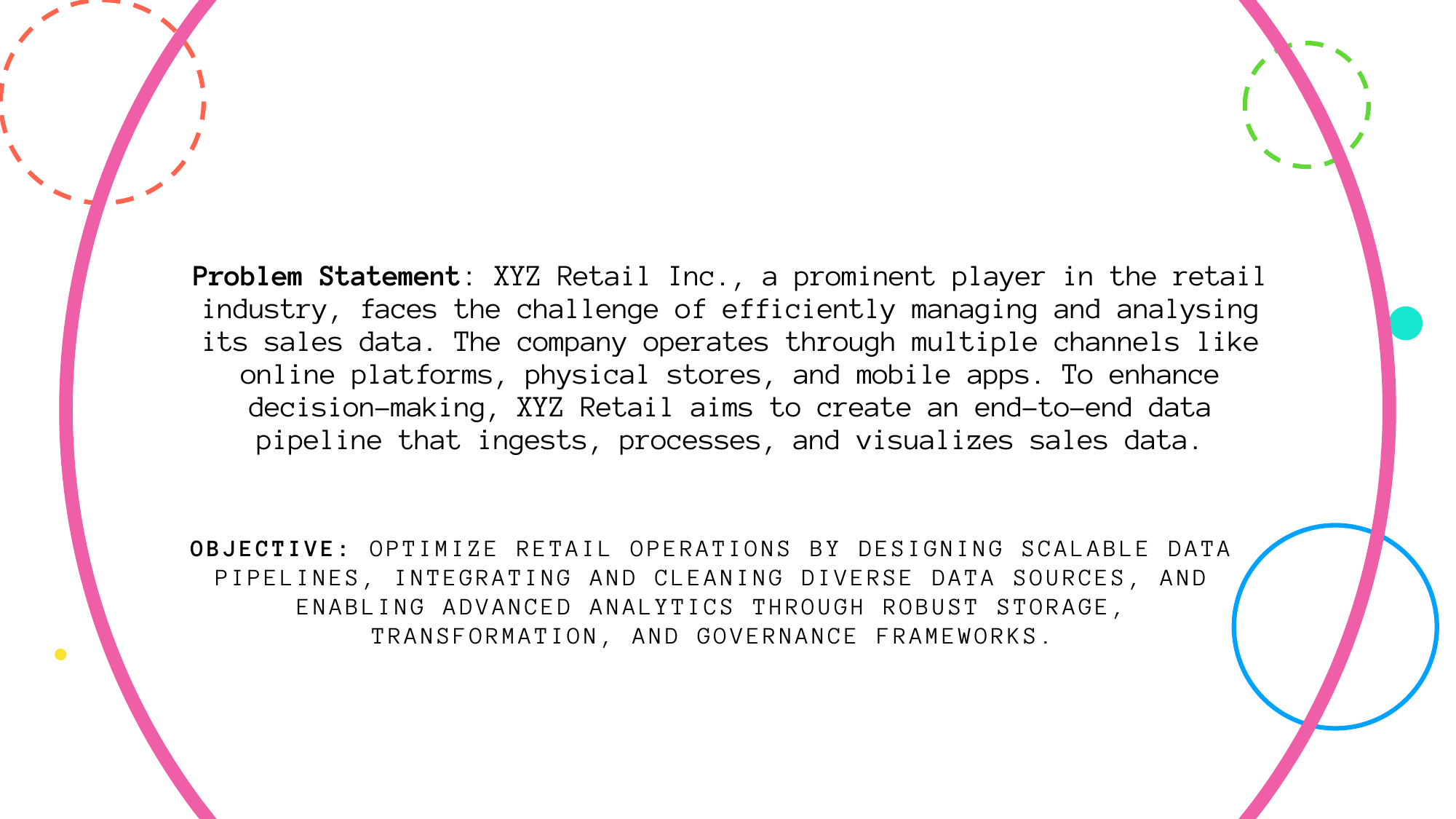

# Problem Statement: XYZ Retail Inc., a prominent player in the retail industry, faces the challenge of efficiently managing and analysing its sales data. The company operates through multiple channels like online platforms, physical stores, and mobile apps. To enhance decision-making, XYZ Retail aims to create an end-to-end data pipeline that ingests, processes, and visualizes sales data.
Objective: Optimize retail operations by designing scalable data pipelines, integrating and cleaning diverse data sources, and enabling advanced analytics through robust storage, transformation, and governance frameworks.